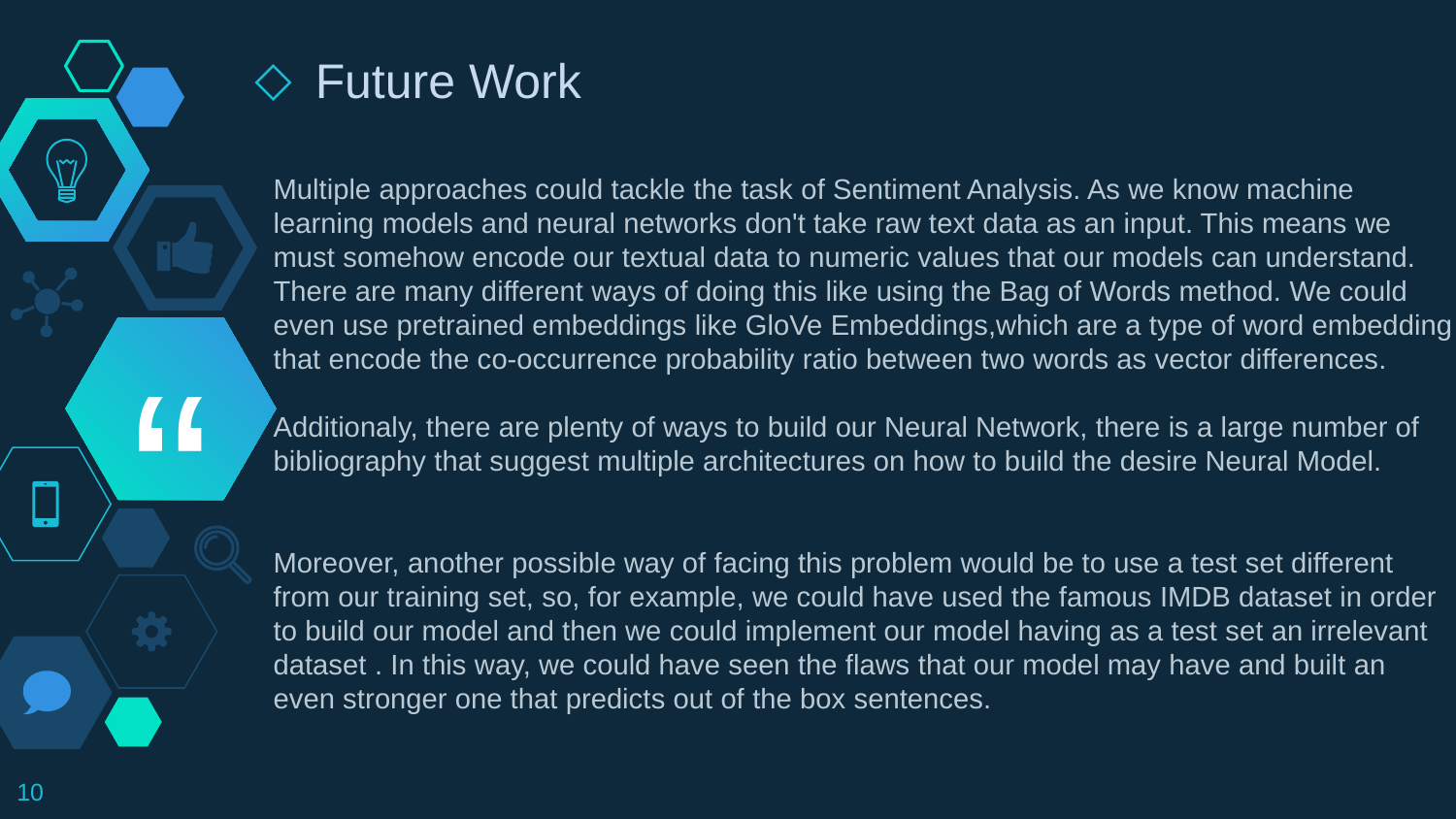

Future Work
Multiple approaches could tackle the task of Sentiment Analysis. As we know machine learning models and neural networks don't take raw text data as an input. This means we must somehow encode our textual data to numeric values that our models can understand. There are many different ways of doing this like using the Bag of Words method. We could even use pretrained embeddings like GloVe Embeddings,which are a type of word embedding that encode the co-occurrence probability ratio between two words as vector differences.

Additionaly, there are plenty of ways to build our Neural Network, there is a large number of bibliography that suggest multiple architectures on how to build the desire Neural Model.

Moreover, another possible way of facing this problem would be to use a test set different from our training set, so, for example, we could have used the famous IMDB dataset in order to build our model and then we could implement our model having as a test set an irrelevant dataset . In this way, we could have seen the flaws that our model may have and built an even stronger one that predicts out of the box sentences.
10